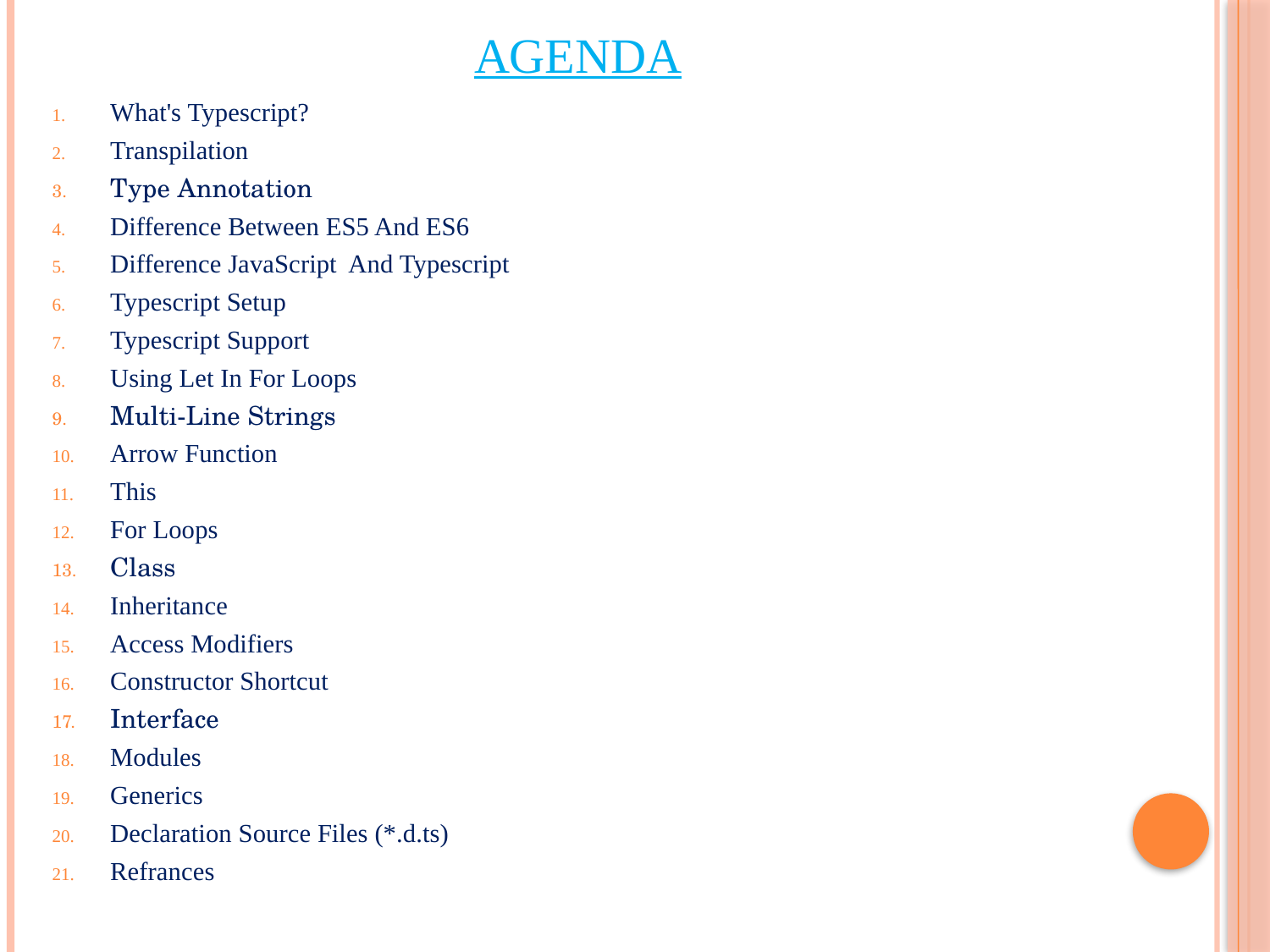

# Agenda
What's Typescript?
Transpilation
Type Annotation
Difference Between ES5 And ES6
Difference JavaScript  And Typescript
Typescript Setup
Typescript Support
Using Let In For Loops
Multi-Line Strings
Arrow Function
This
For Loops
Class
Inheritance
Access Modifiers
Constructor Shortcut
Interface
Modules
Generics
Declaration Source Files (*.d.ts)
Refrances